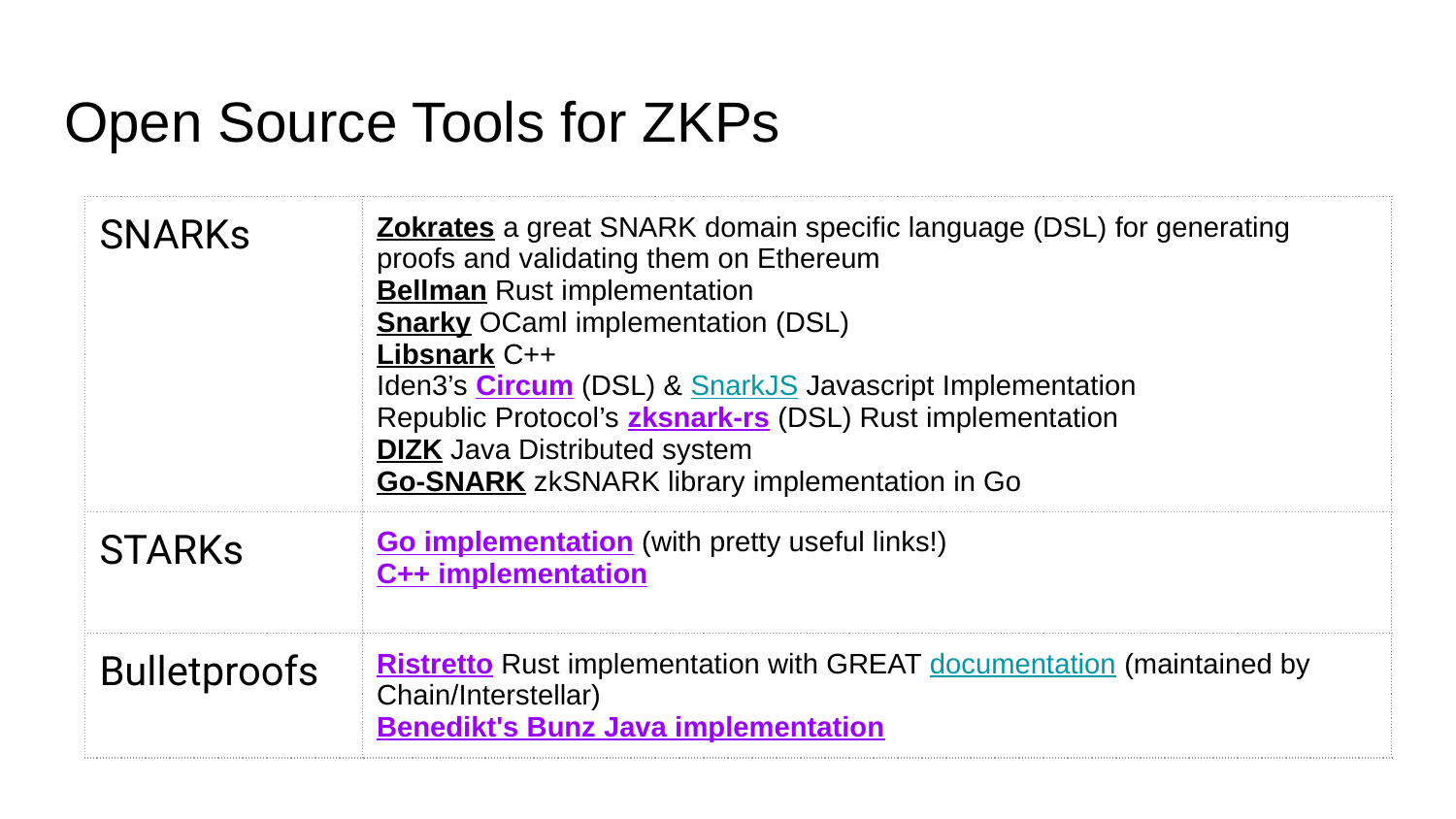

# Open Source Tools for ZKPs
| SNARKs | Zokrates a great SNARK domain specific language (DSL) for generating proofs and validating them on Ethereum Bellman Rust implementation Snarky OCaml implementation (DSL) Libsnark C++ Iden3’s Circum (DSL) & SnarkJS Javascript Implementation Republic Protocol’s zksnark-rs (DSL) Rust implementation DIZK Java Distributed system Go-SNARK zkSNARK library implementation in Go |
| --- | --- |
| STARKs | Go implementation (with pretty useful links!) C++ implementation |
| Bulletproofs | Ristretto Rust implementation with GREAT documentation (maintained by Chain/Interstellar) Benedikt's Bunz Java implementation |